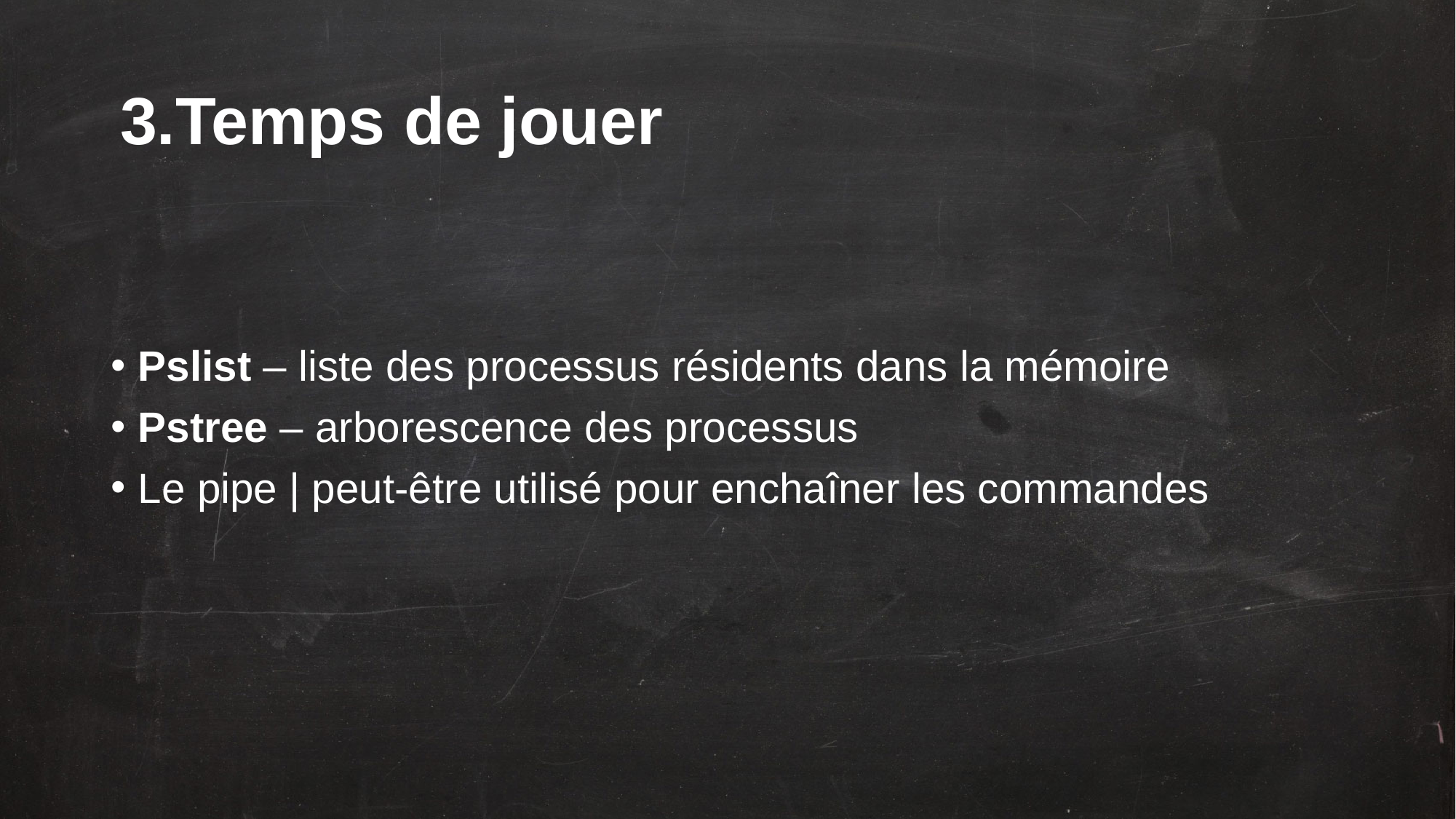

# 3.Temps de jouer
Pslist – liste des processus résidents dans la mémoire
Pstree – arborescence des processus
Le pipe | peut-être utilisé pour enchaîner les commandes